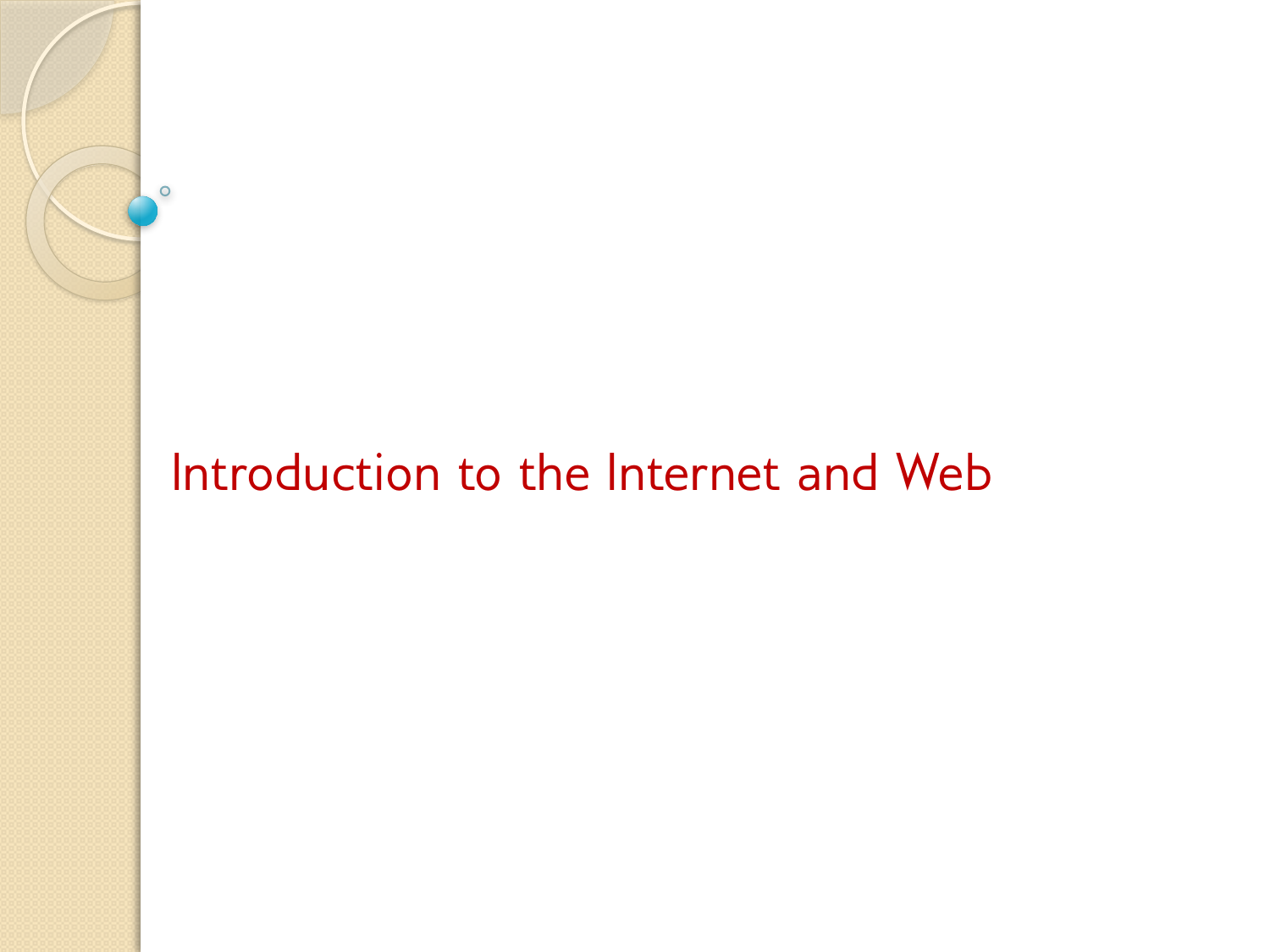

# Introduction to the Internet and Web